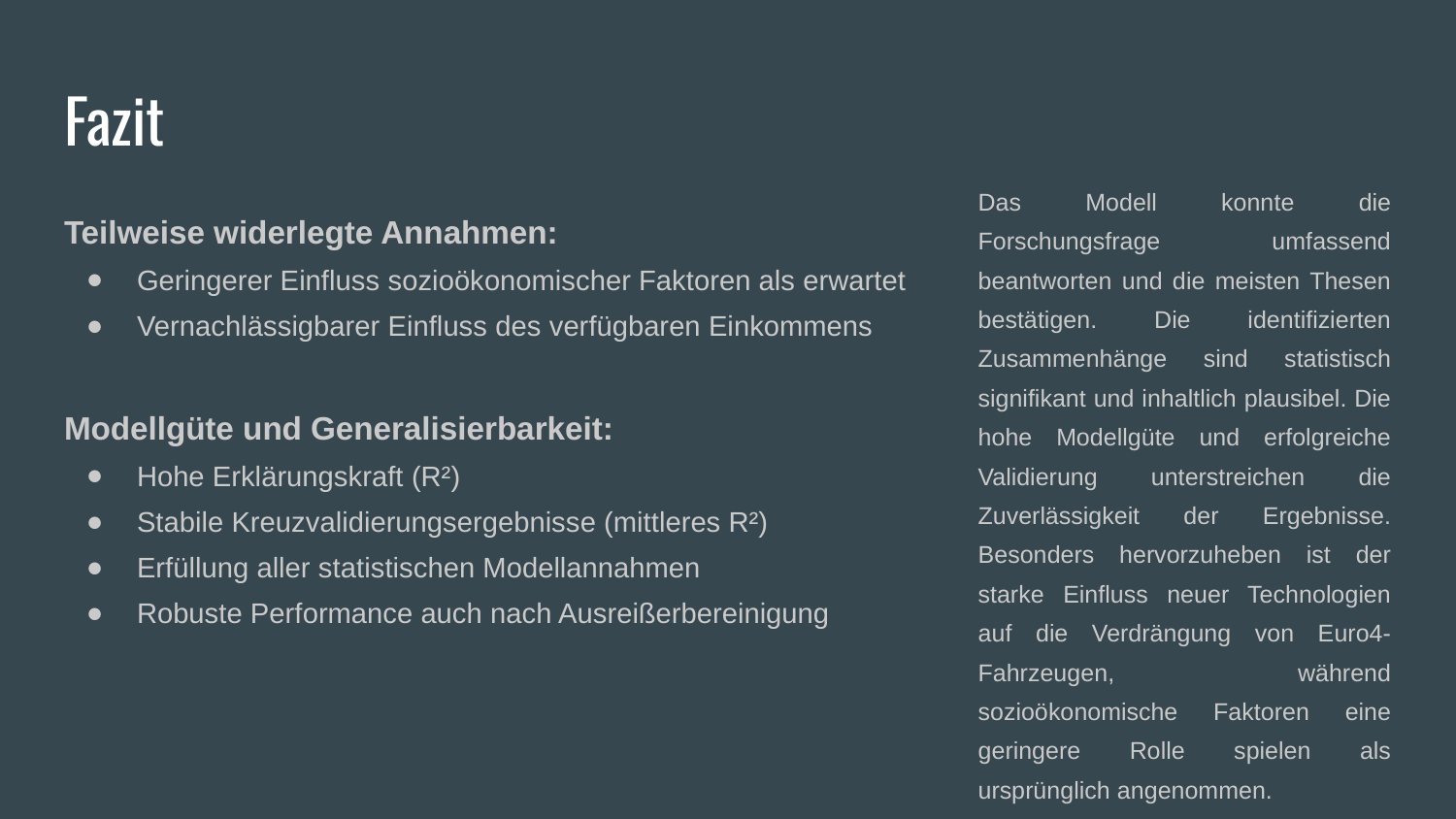

# Fazit

Das Modell konnte die Forschungsfrage umfassend beantworten und die meisten Thesen bestätigen. Die identifizierten Zusammenhänge sind statistisch signifikant und inhaltlich plausibel. Die hohe Modellgüte und erfolgreiche Validierung unterstreichen die Zuverlässigkeit der Ergebnisse. Besonders hervorzuheben ist der starke Einfluss neuer Technologien auf die Verdrängung von Euro4-Fahrzeugen, während sozioökonomische Faktoren eine geringere Rolle spielen als ursprünglich angenommen.
Teilweise widerlegte Annahmen:
Geringerer Einfluss sozioökonomischer Faktoren als erwartet
Vernachlässigbarer Einfluss des verfügbaren Einkommens

Modellgüte und Generalisierbarkeit:
Hohe Erklärungskraft (R²)
Stabile Kreuzvalidierungsergebnisse (mittleres R²)
Erfüllung aller statistischen Modellannahmen
Robuste Performance auch nach Ausreißerbereinigung